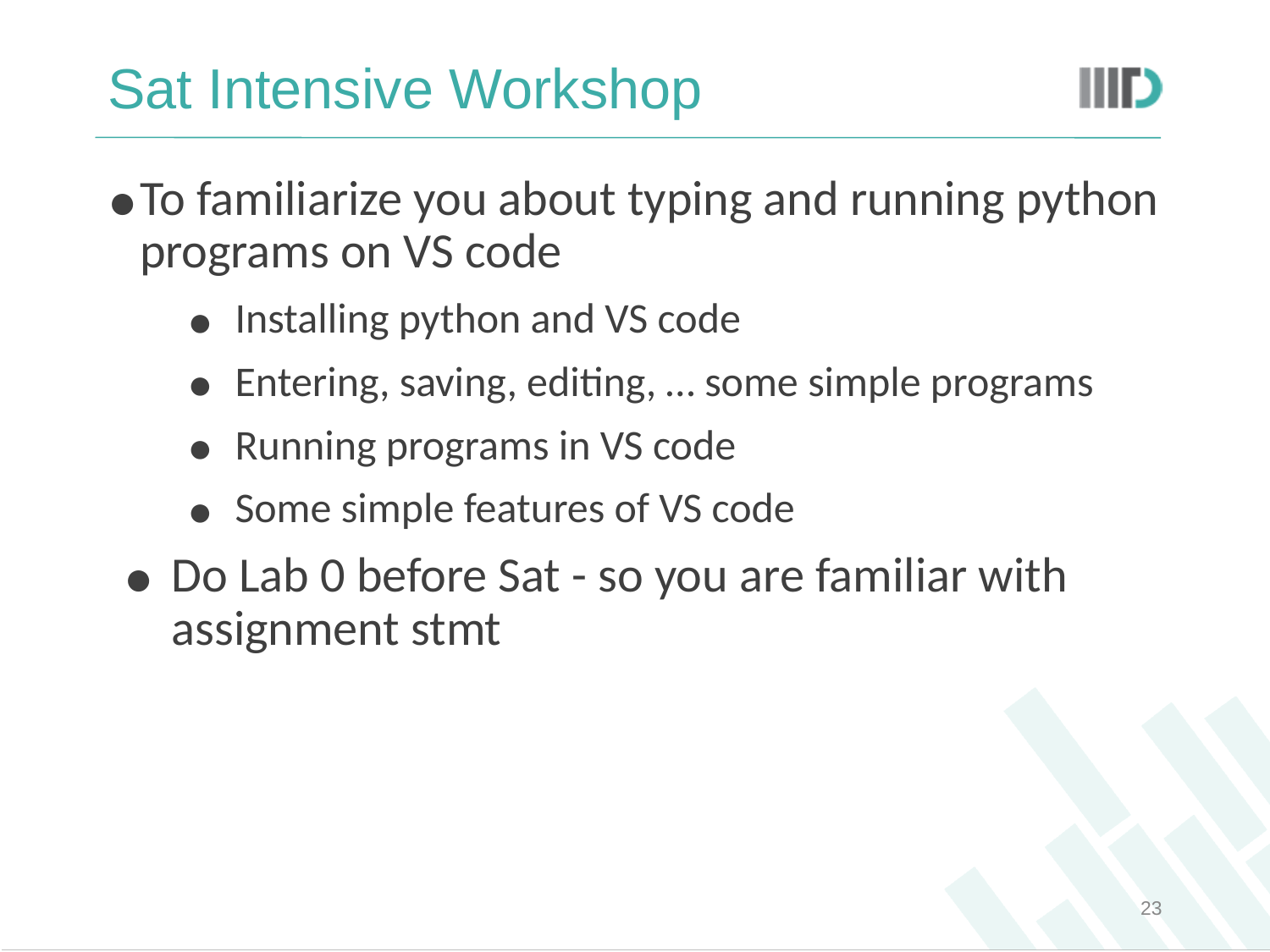

# Sat Intensive Workshop
To familiarize you about typing and running python programs on VS code
Installing python and VS code
Entering, saving, editing, … some simple programs
Running programs in VS code
Some simple features of VS code
Do Lab 0 before Sat - so you are familiar with assignment stmt

23